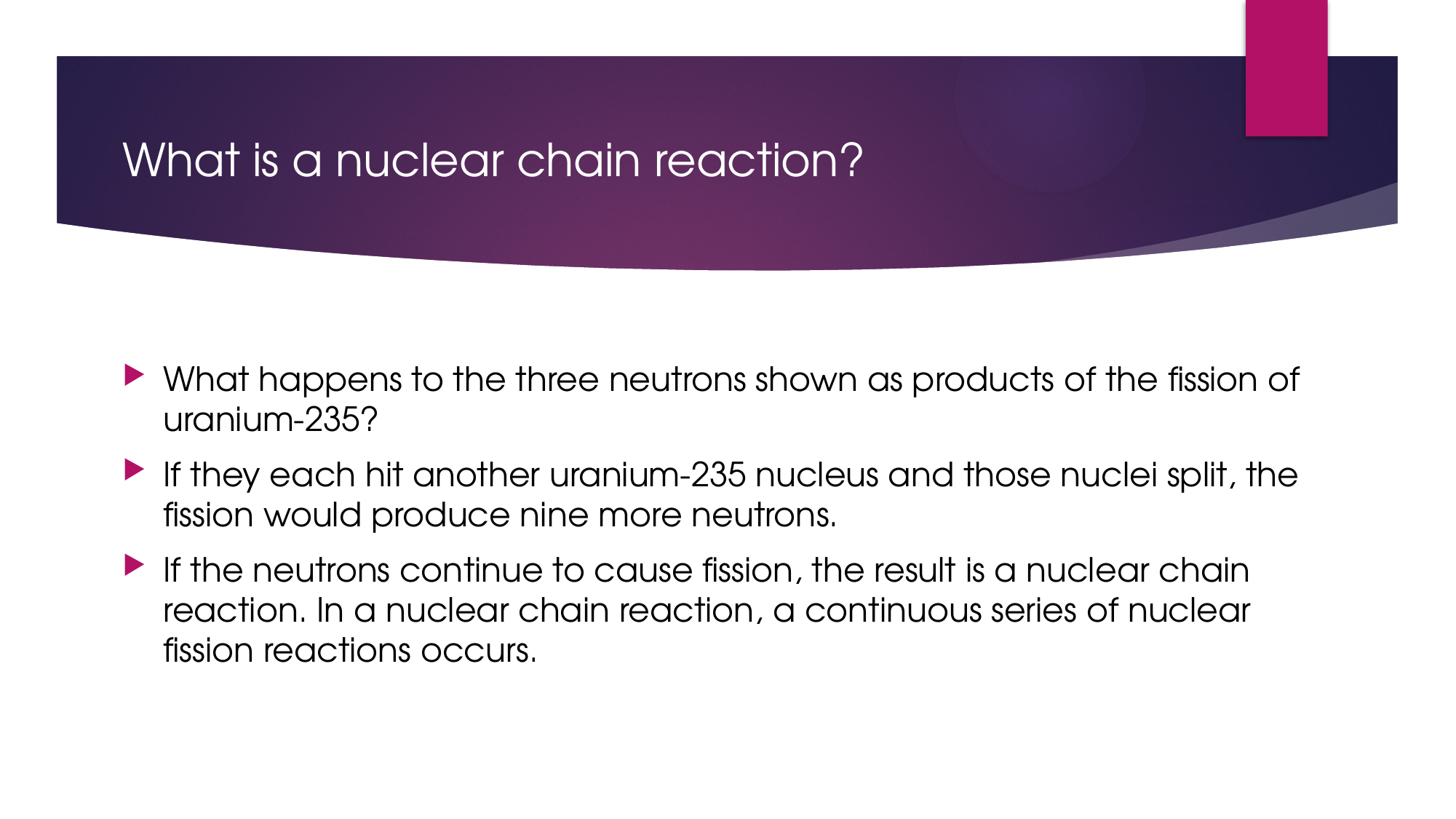

# What is a nuclear chain reaction?
What happens to the three neutrons shown as products of the fission of uranium-235?
If they each hit another uranium-235 nucleus and those nuclei split, the fission would produce nine more neutrons.
If the neutrons continue to cause fission, the result is a nuclear chain reaction. In a nuclear chain reaction, a continuous series of nuclear fission reactions occurs.